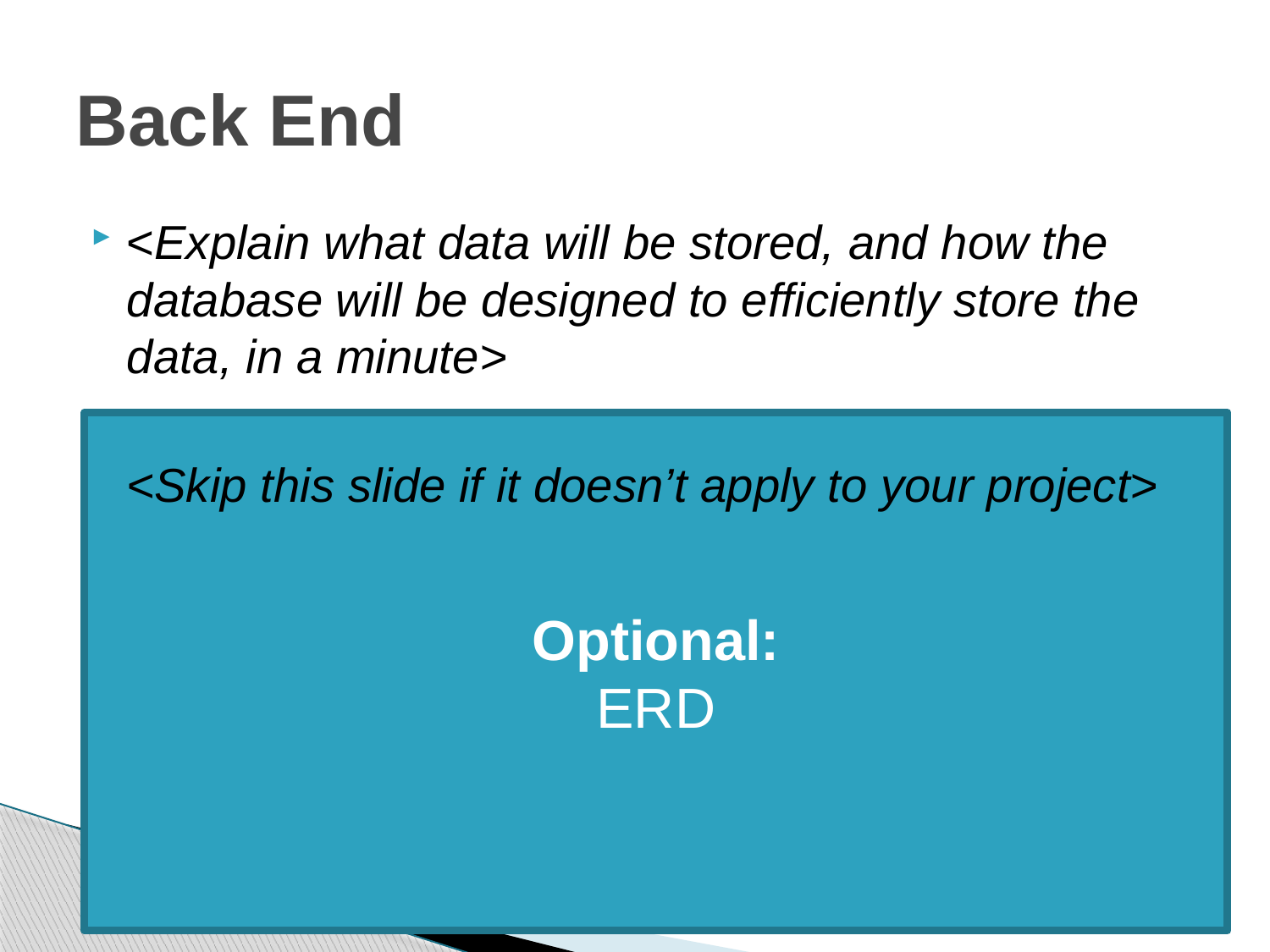

# Back End
<Explain what data will be stored, and how the database will be designed to efficiently store the data, in a minute>

<Skip this slide if it doesn’t apply to your project>
Optional:
ERD